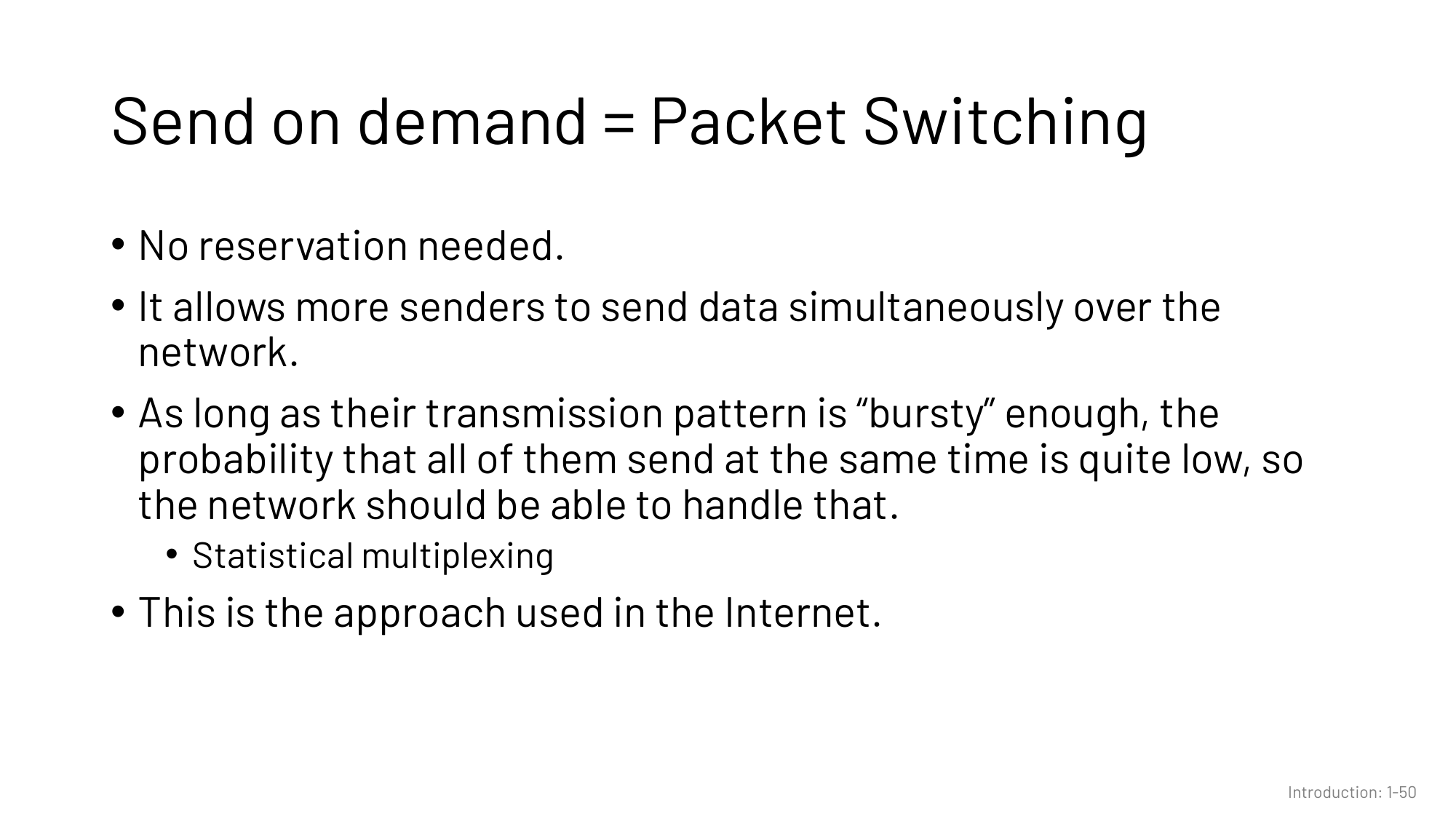

# Send on demand = Packet Switching
No reservation needed.
It allows more senders to send data simultaneously over the network.
As long as their transmission pattern is “bursty” enough, the probability that all of them send at the same time is quite low, so the network should be able to handle that.
Statistical multiplexing
This is the approach used in the Internet.
Introduction: 1-50